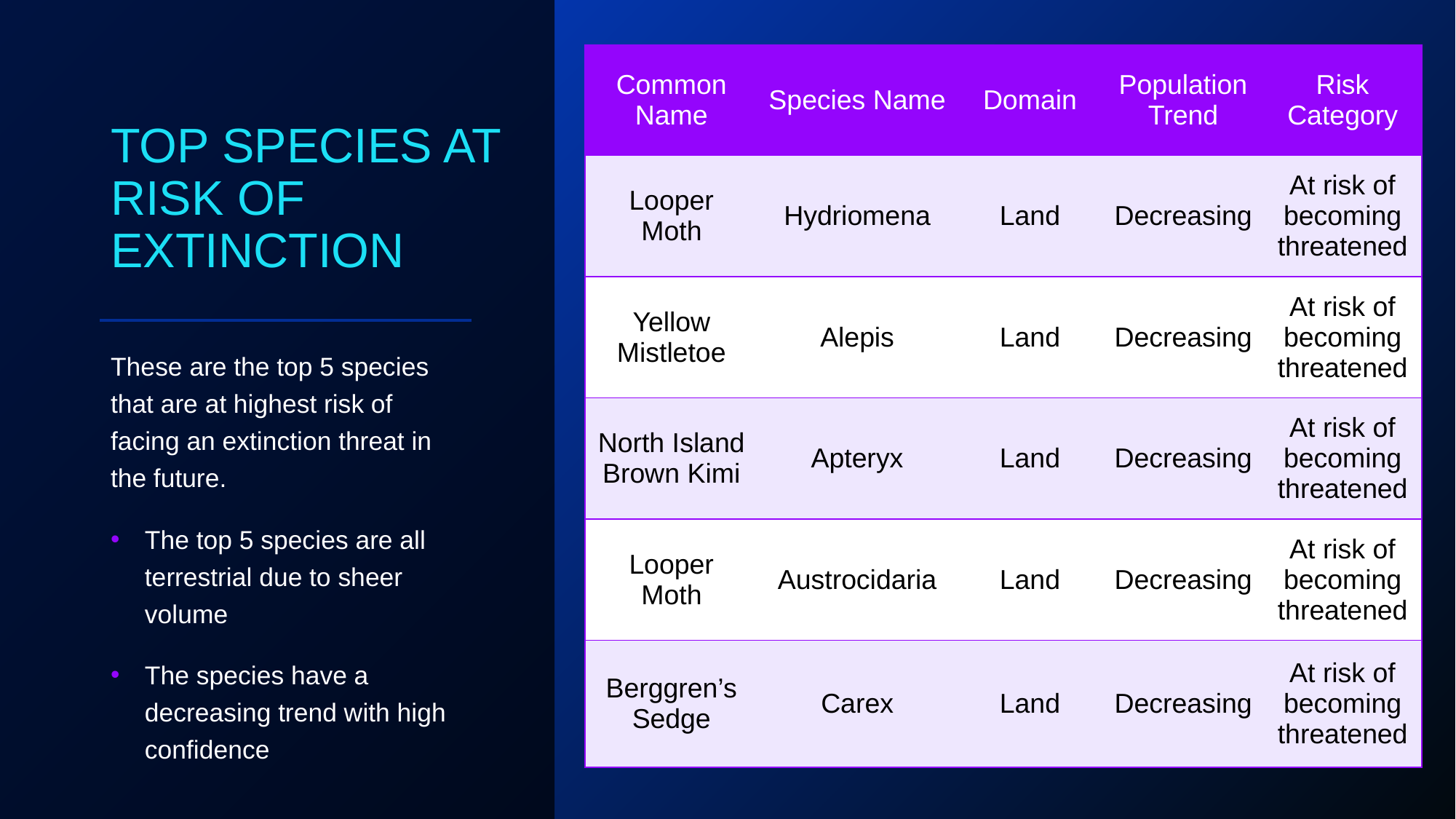

# Top species at risk of extinction
| Common Name | Species Name | Domain | Population Trend | Risk Category |
| --- | --- | --- | --- | --- |
| Looper Moth | Hydriomena | Land | Decreasing | At risk of becoming threatened |
| Yellow Mistletoe | Alepis | Land | Decreasing | At risk of becoming threatened |
| North Island Brown Kimi | Apteryx | Land | Decreasing | At risk of becoming threatened |
| Looper Moth | Austrocidaria | Land | Decreasing | At risk of becoming threatened |
| Berggren’s Sedge | Carex | Land | Decreasing | At risk of becoming threatened |
These are the top 5 species that are at highest risk of facing an extinction threat in the future.
The top 5 species are all terrestrial due to sheer volume
The species have a decreasing trend with high confidence